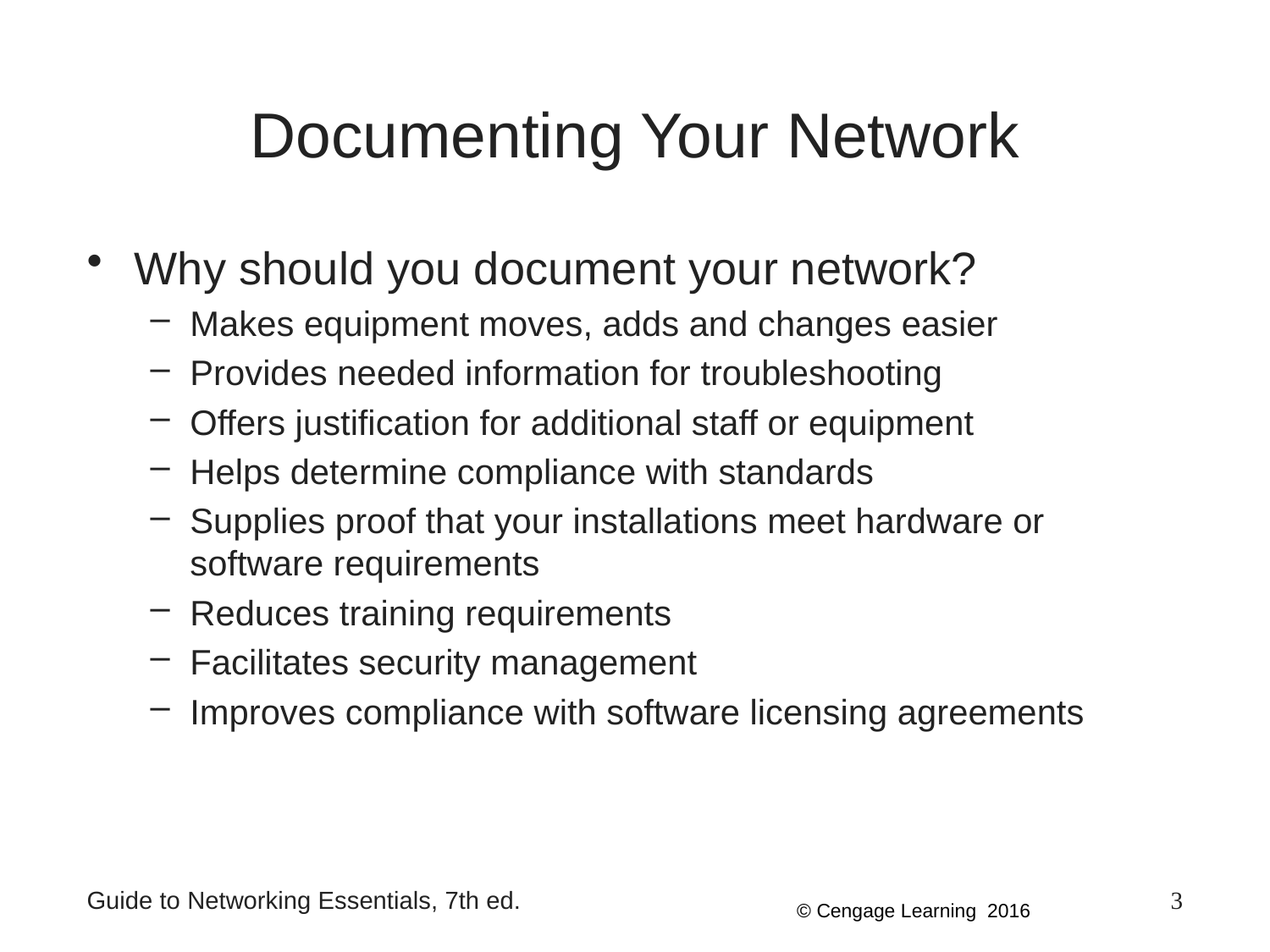

Documenting Your Network
Why should you document your network?
Makes equipment moves, adds and changes easier
Provides needed information for troubleshooting
Offers justification for additional staff or equipment
Helps determine compliance with standards
Supplies proof that your installations meet hardware or software requirements
Reduces training requirements
Facilitates security management
Improves compliance with software licensing agreements
Guide to Networking Essentials, 7th ed.
3